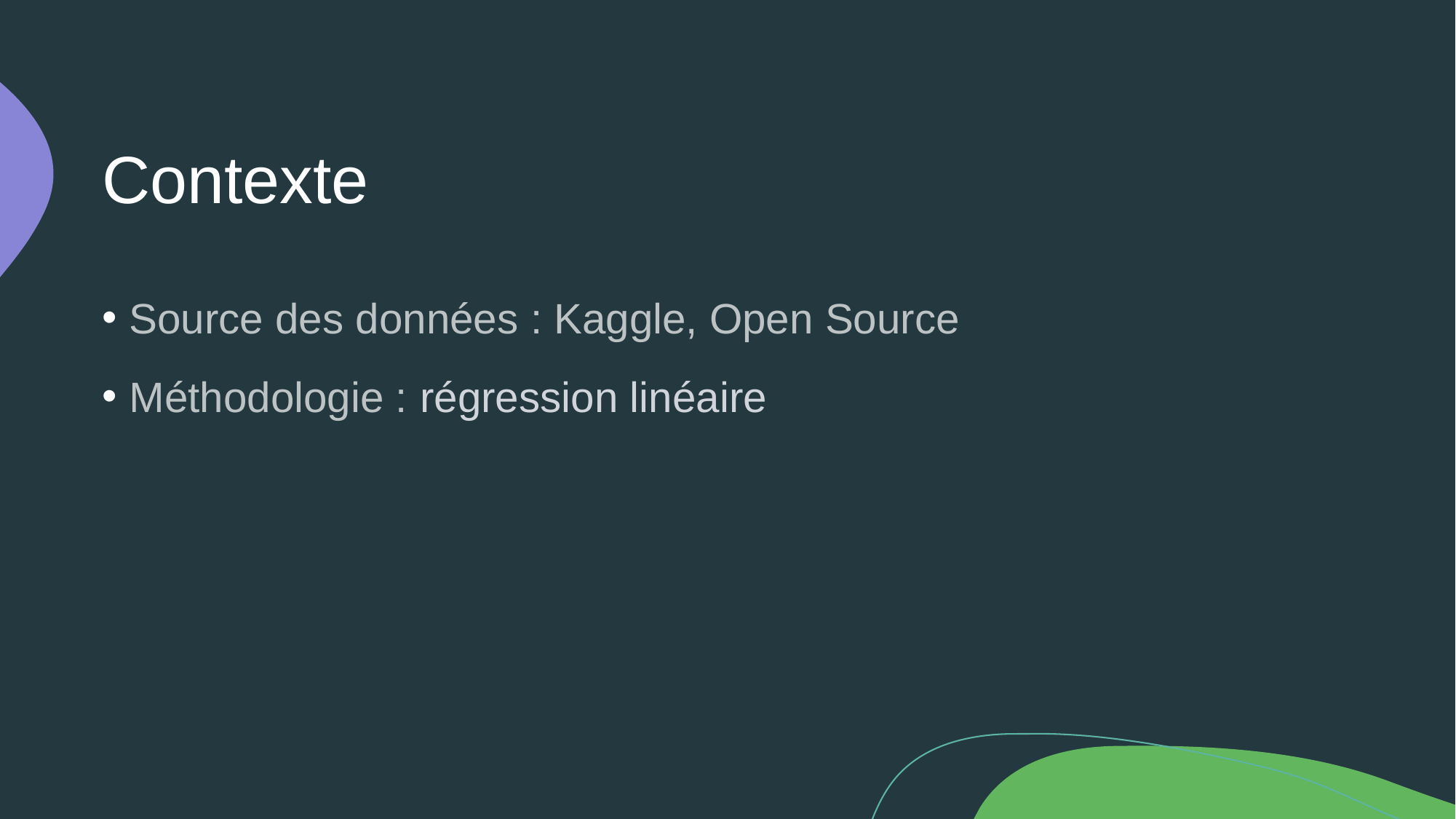

# Contexte
Source des données : Kaggle, Open Source
Méthodologie : régression linéaire